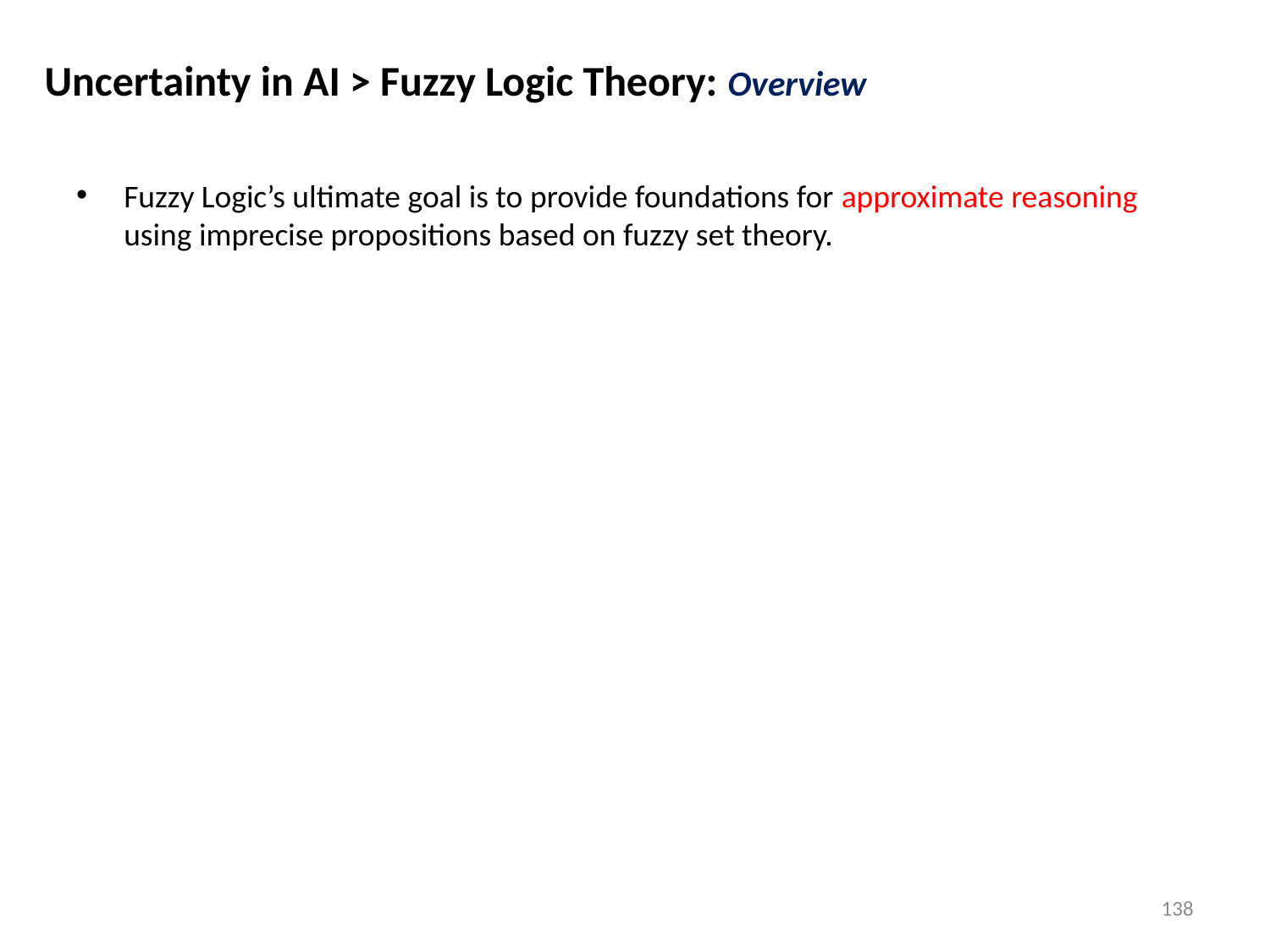

Uncertainty in AI > Fuzzy Logic Theory: Overview
Fuzzy Logic’s ultimate goal is to provide foundations for approximate reasoning using imprecise propositions based on fuzzy set theory.

138